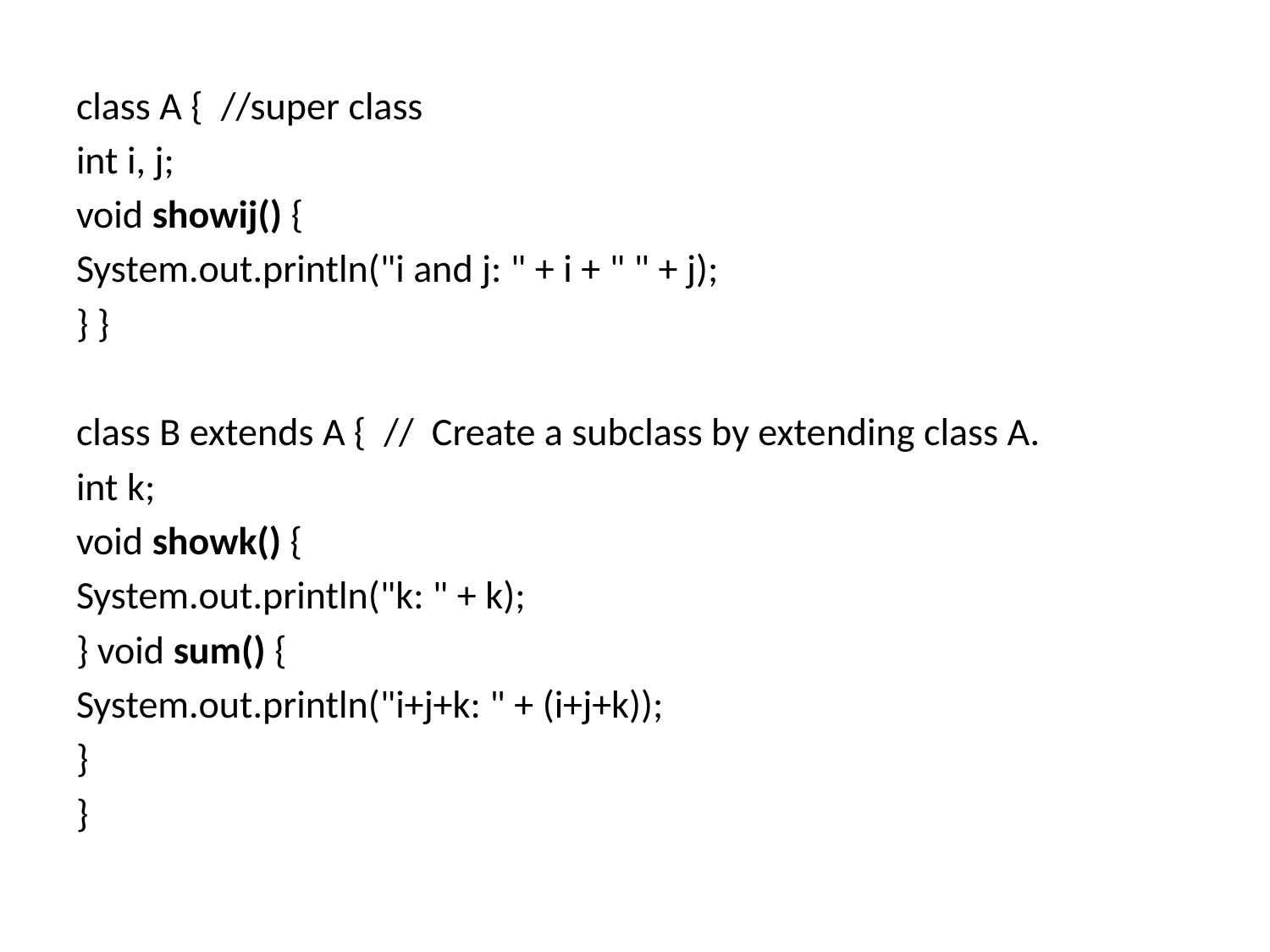

class A {  //super class
int i, j;
void showij() {
System.out.println("i and j: " + i + " " + j);
} }

class B extends A {  //  Create a subclass by extending class A.
int k;
void showk() {
System.out.println("k: " + k);
} void sum() {
System.out.println("i+j+k: " + (i+j+k));
}
}